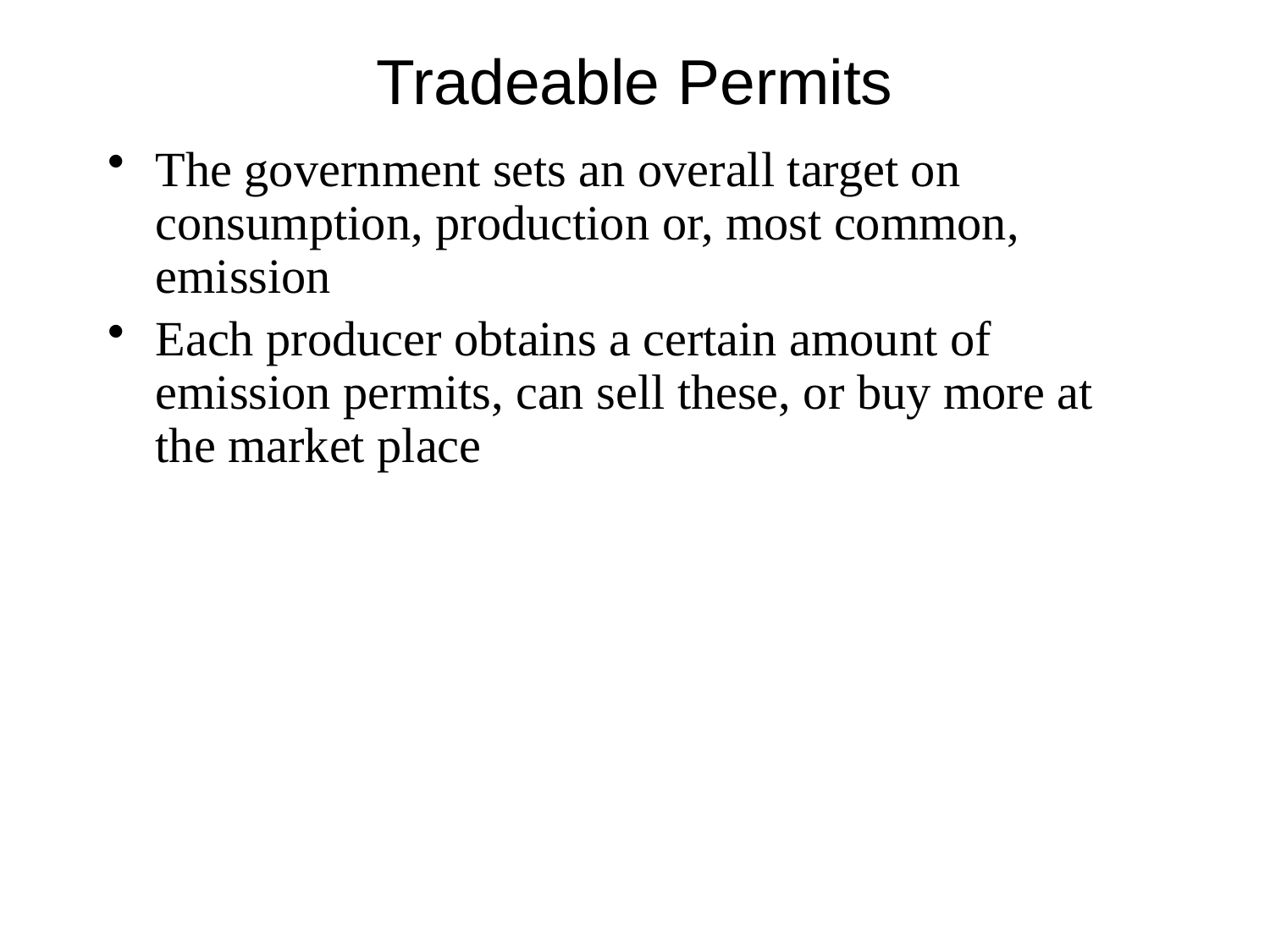

# Tradeable Permits
The government sets an overall target on consumption, production or, most common, emission
Each producer obtains a certain amount of emission permits, can sell these, or buy more at the market place